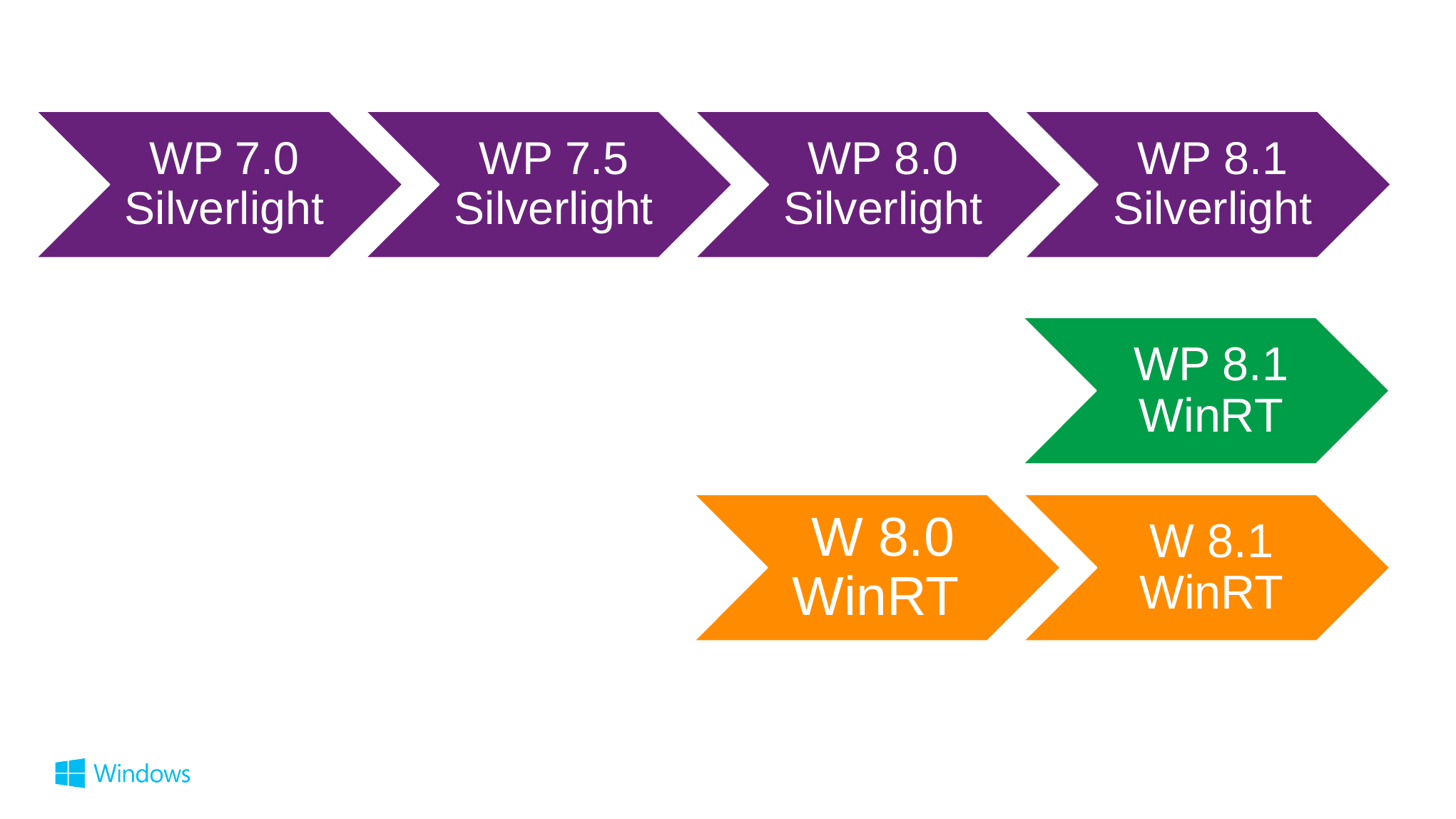

# Windows Phone History
WP 7.0
Silverlight
WP 7.5
Silverlight
WP 8.0
Silverlight
WP 8.1
Silverlight

WP 8.1
WinRT

W 8.0
WinRT
W 8.1
WinRT